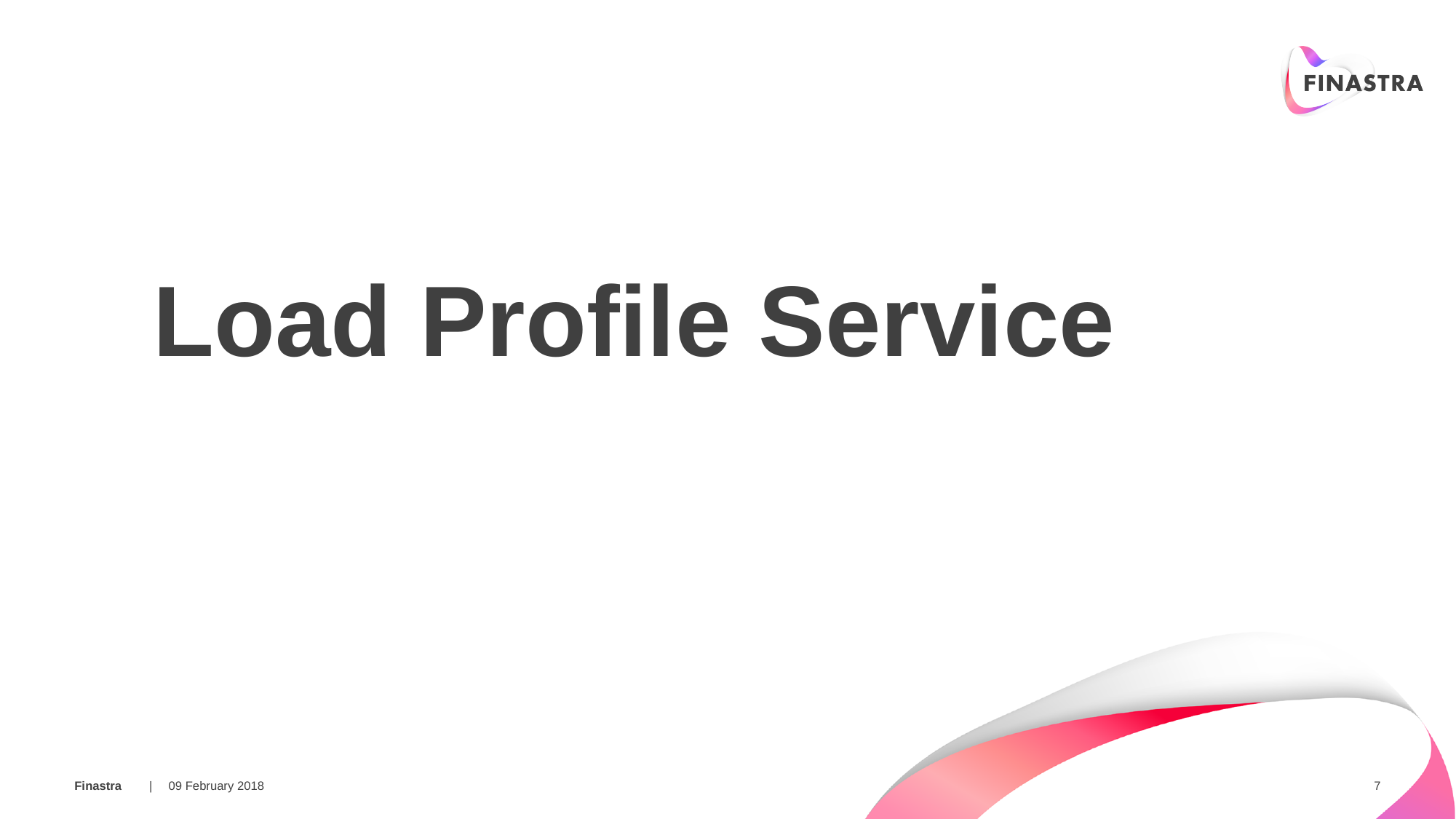

Load Profile Service
09 February 2018
7